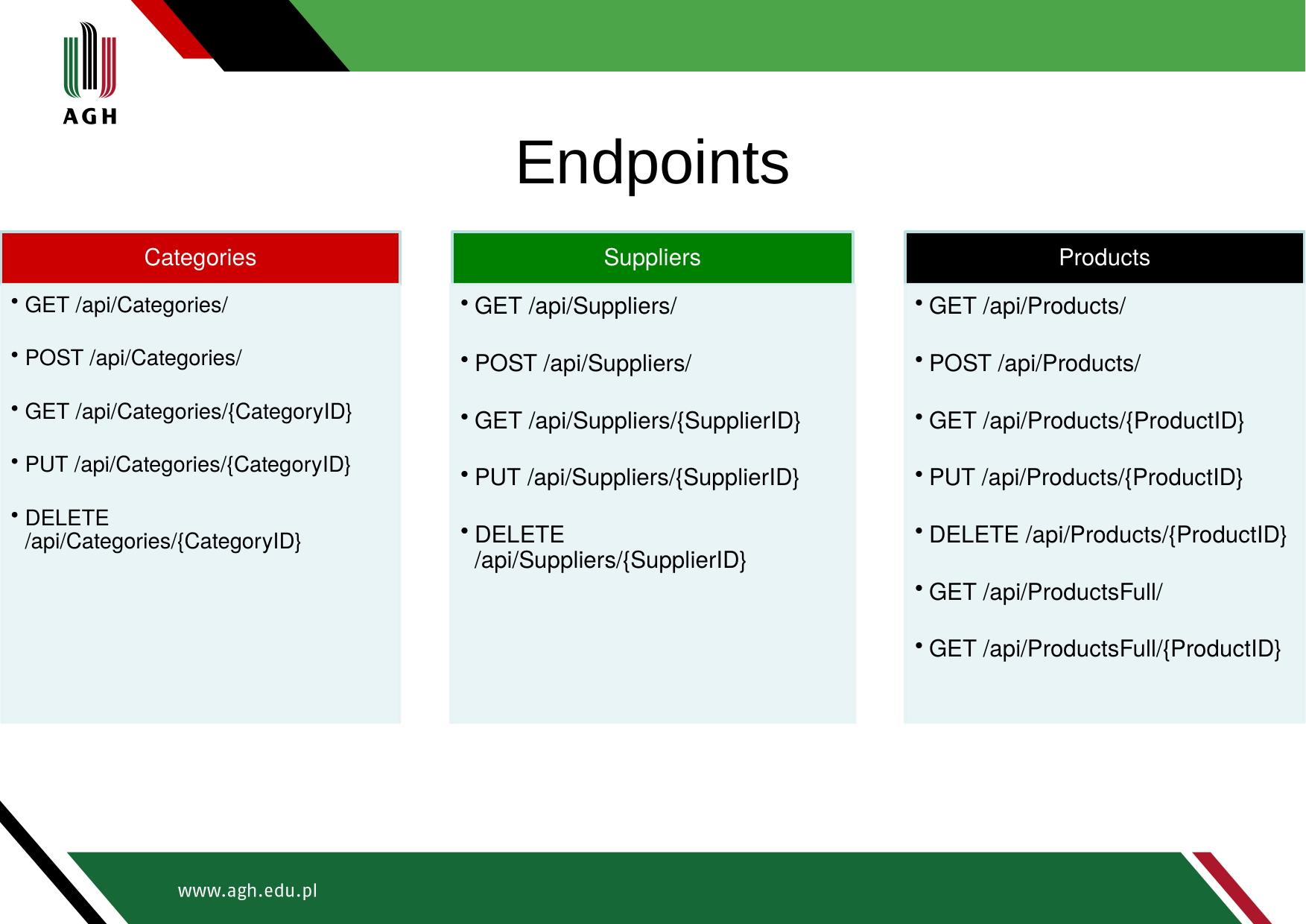

# Endpoints
Categories
GET /api/Categories/

POST /api/Categories/

GET /api/Categories/{CategoryID}

PUT /api/Categories/{CategoryID}

DELETE /api/Categories/{CategoryID}
Suppliers
GET /api/Suppliers/

POST /api/Suppliers/

GET /api/Suppliers/{SupplierID}

PUT /api/Suppliers/{SupplierID}

DELETE /api/Suppliers/{SupplierID}
Products
GET /api/Products/

POST /api/Products/

GET /api/Products/{ProductID}

PUT /api/Products/{ProductID}

DELETE /api/Products/{ProductID}

GET /api/ProductsFull/

GET /api/ProductsFull/{ProductID}